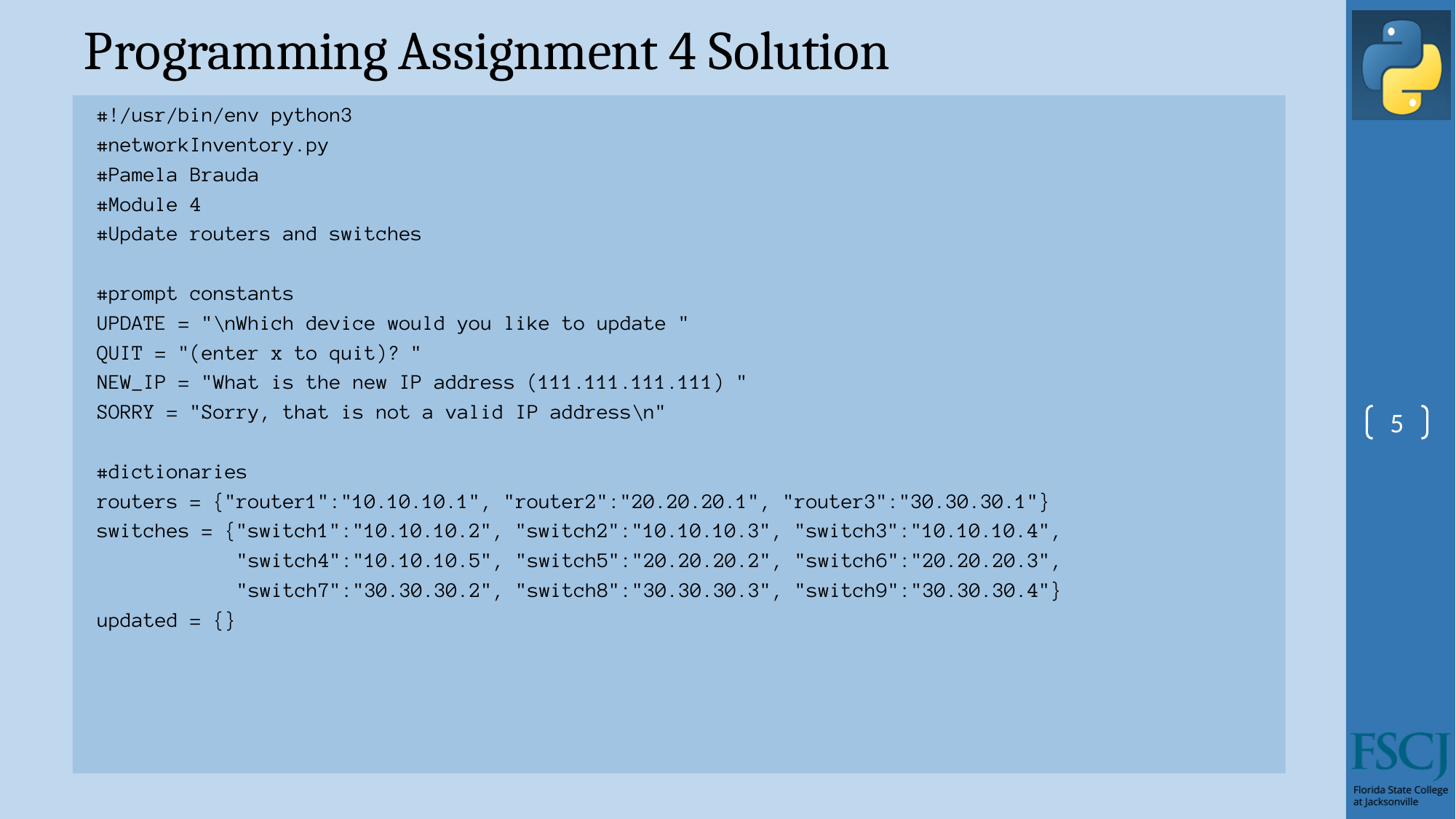

# Programming Assignment 4 Solution
#!/usr/bin/env python3
#networkInventory.py
#Pamela Brauda
#Module 4
#Update routers and switches

#prompt constants
UPDATE = "\nWhich device would you like to update "
QUIT = "(enter x to quit)? "
NEW_IP = "What is the new IP address (111.111.111.111) "
SORRY = "Sorry, that is not a valid IP address\n"

#dictionaries
routers = {"router1":"10.10.10.1", "router2":"20.20.20.1", "router3":"30.30.30.1"}
switches = {"switch1":"10.10.10.2", "switch2":"10.10.10.3", "switch3":"10.10.10.4",
            "switch4":"10.10.10.5", "switch5":"20.20.20.2", "switch6":"20.20.20.3",
            "switch7":"30.30.30.2", "switch8":"30.30.30.3", "switch9":"30.30.30.4"}
updated = {}

5